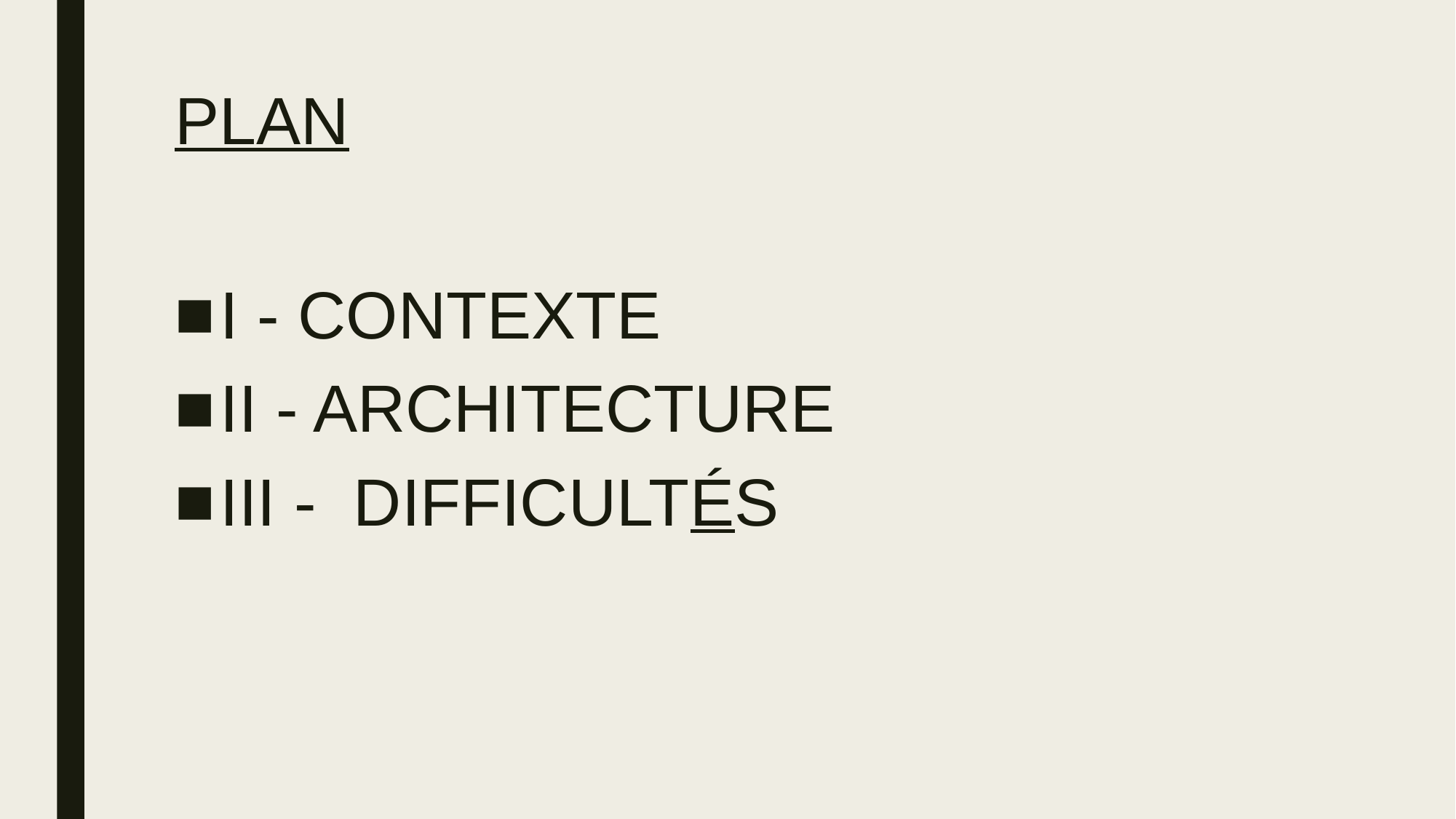

# PLAN
I - CONTEXTE
II - ARCHITECTURE
III -  DIFFICULTÉS